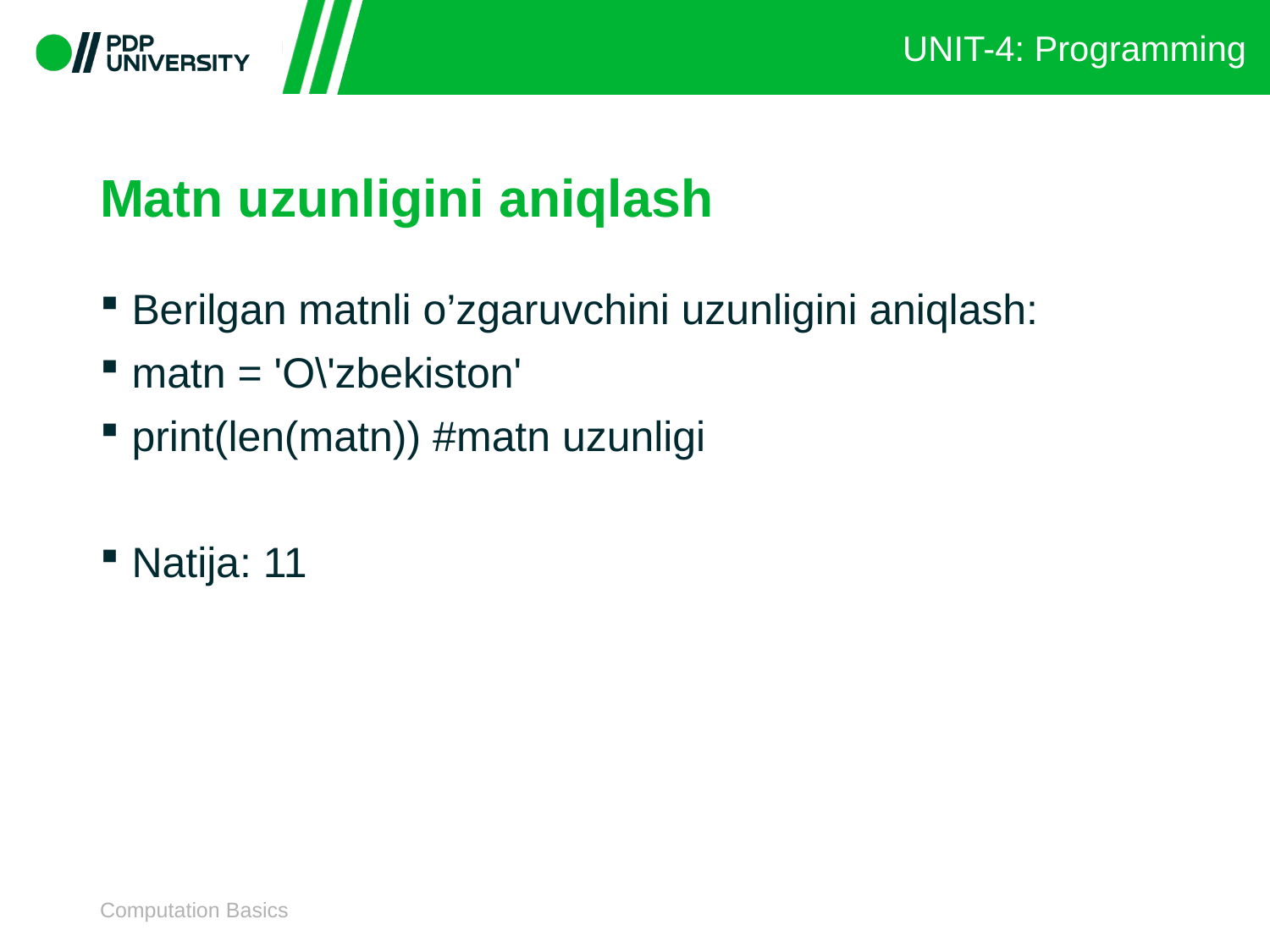

# Matn uzunligini aniqlash
Berilgan matnli o’zgaruvchini uzunligini aniqlash:
matn = 'O\'zbekiston'
print(len(matn)) #matn uzunligi

Natija: 11
9
Computation Basics